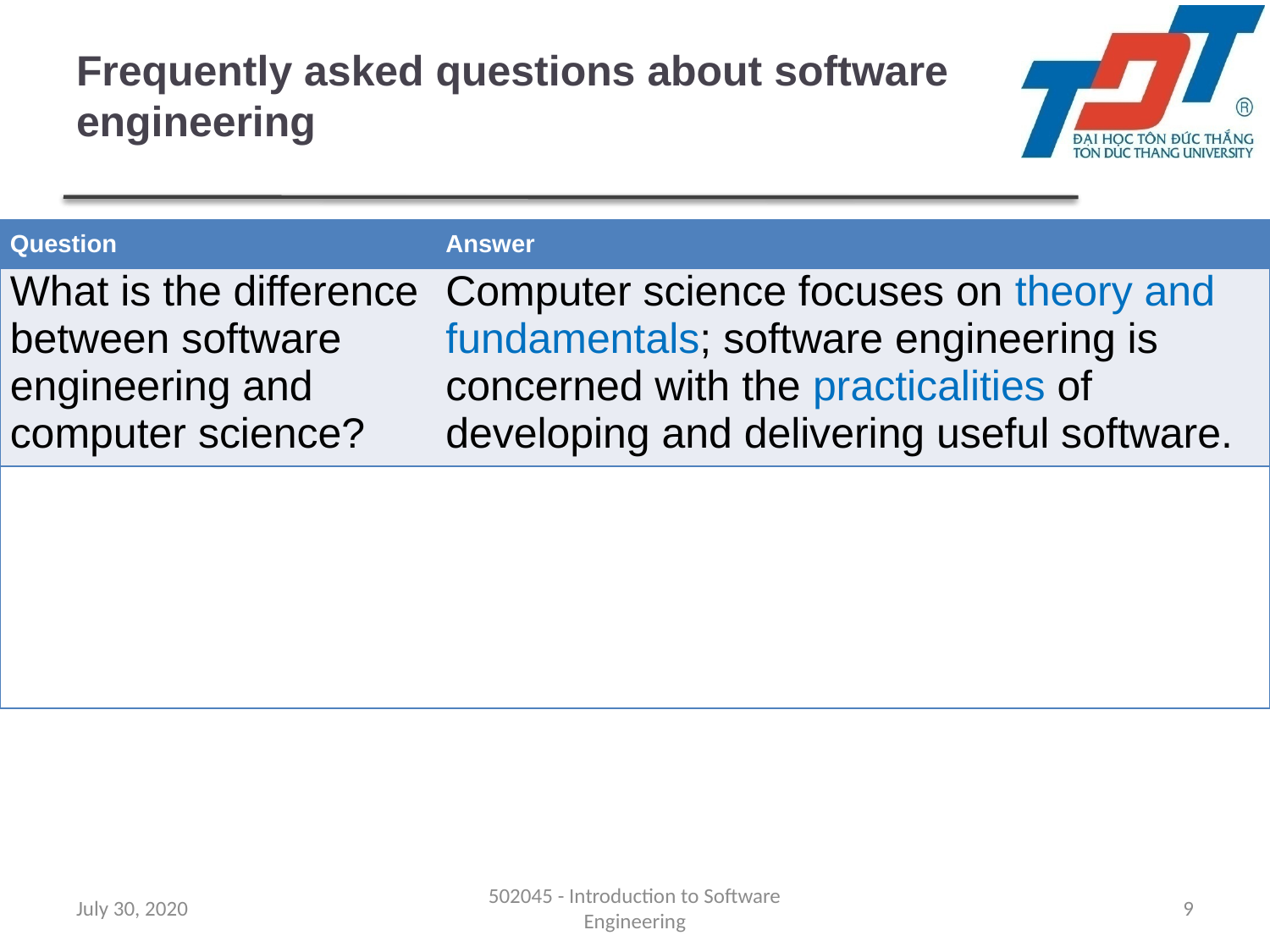

# Frequently asked questions about software engineering
| Question | Answer |
| --- | --- |
| What is the difference between software engineering and computer science? | Computer science focuses on theory and fundamentals; software engineering is concerned with the practicalities of developing and delivering useful software. |
|  |  |
July 30, 2020
502045 - Introduction to Software Engineering
9